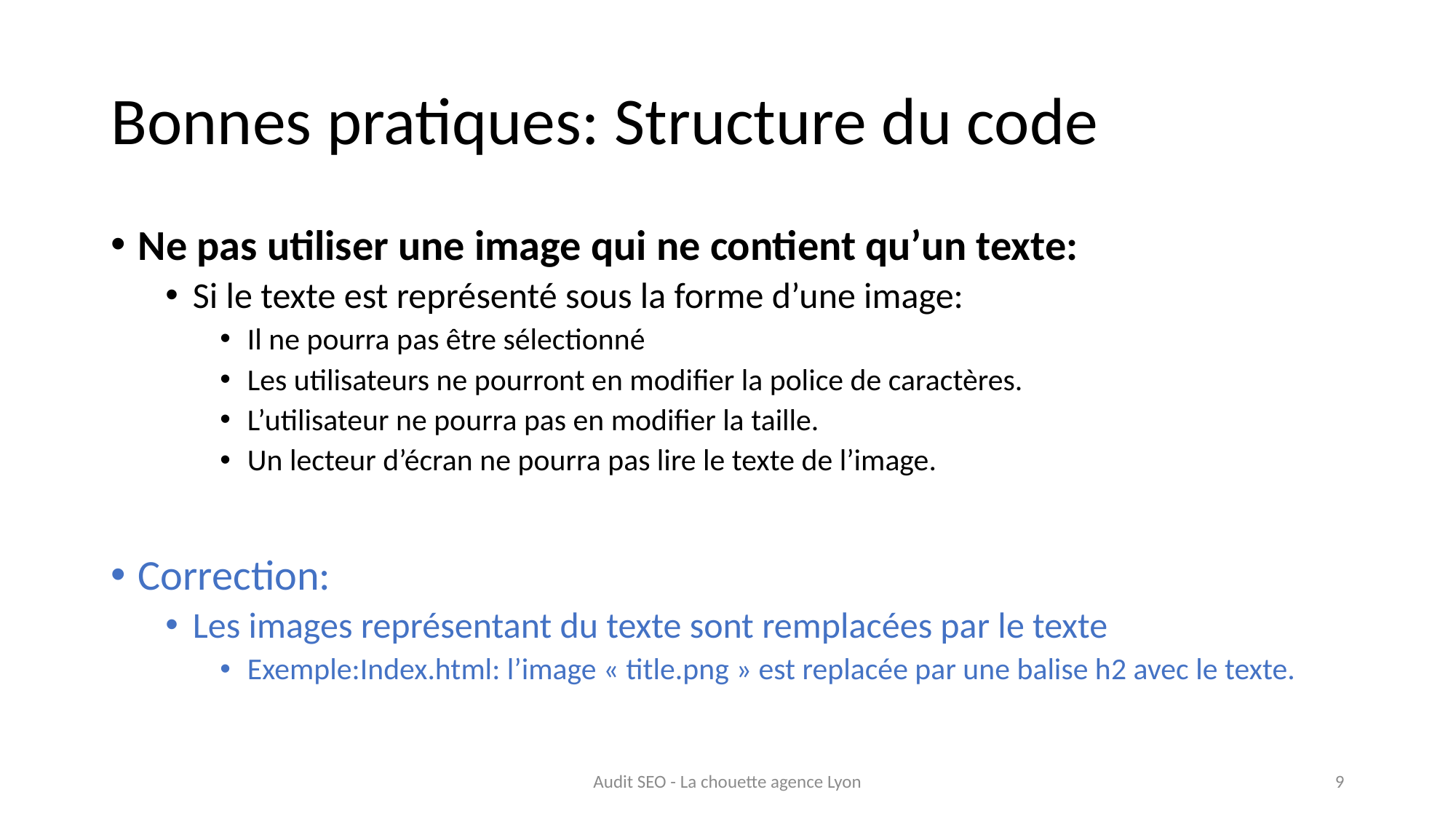

# Bonnes pratiques: Structure du code
Ne pas utiliser une image qui ne contient qu’un texte:
Si le texte est représenté sous la forme d’une image:
Il ne pourra pas être sélectionné
Les utilisateurs ne pourront en modifier la police de caractères.
L’utilisateur ne pourra pas en modifier la taille.
Un lecteur d’écran ne pourra pas lire le texte de l’image.

Correction:
Les images représentant du texte sont remplacées par le texte
Exemple:Index.html: l’image « title.png » est replacée par une balise h2 avec le texte.

Audit SEO - La chouette agence Lyon
9